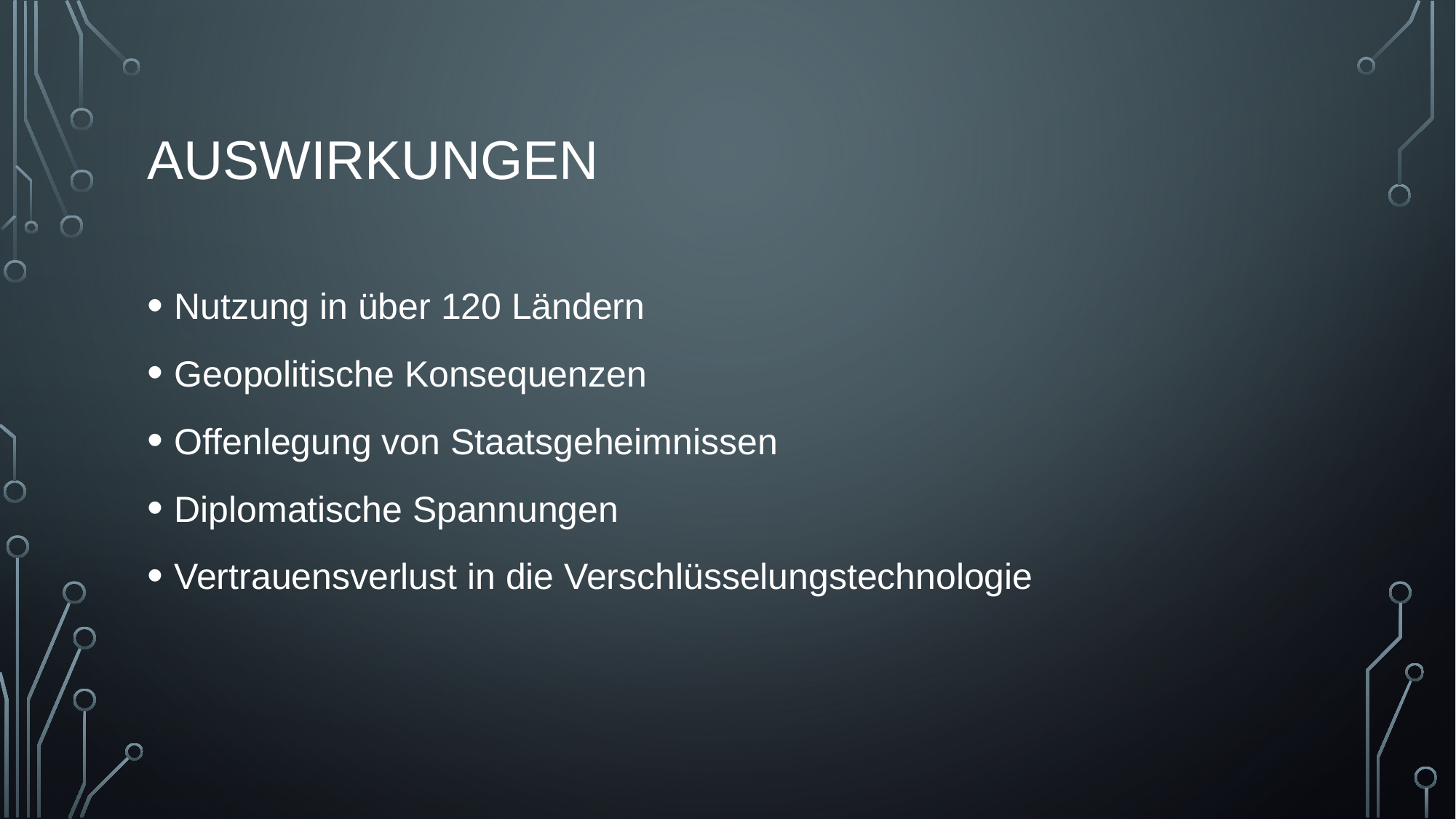

# Auswirkungen
Nutzung in über 120 Ländern
Geopolitische Konsequenzen
Offenlegung von Staatsgeheimnissen
Diplomatische Spannungen
Vertrauensverlust in die Verschlüsselungstechnologie